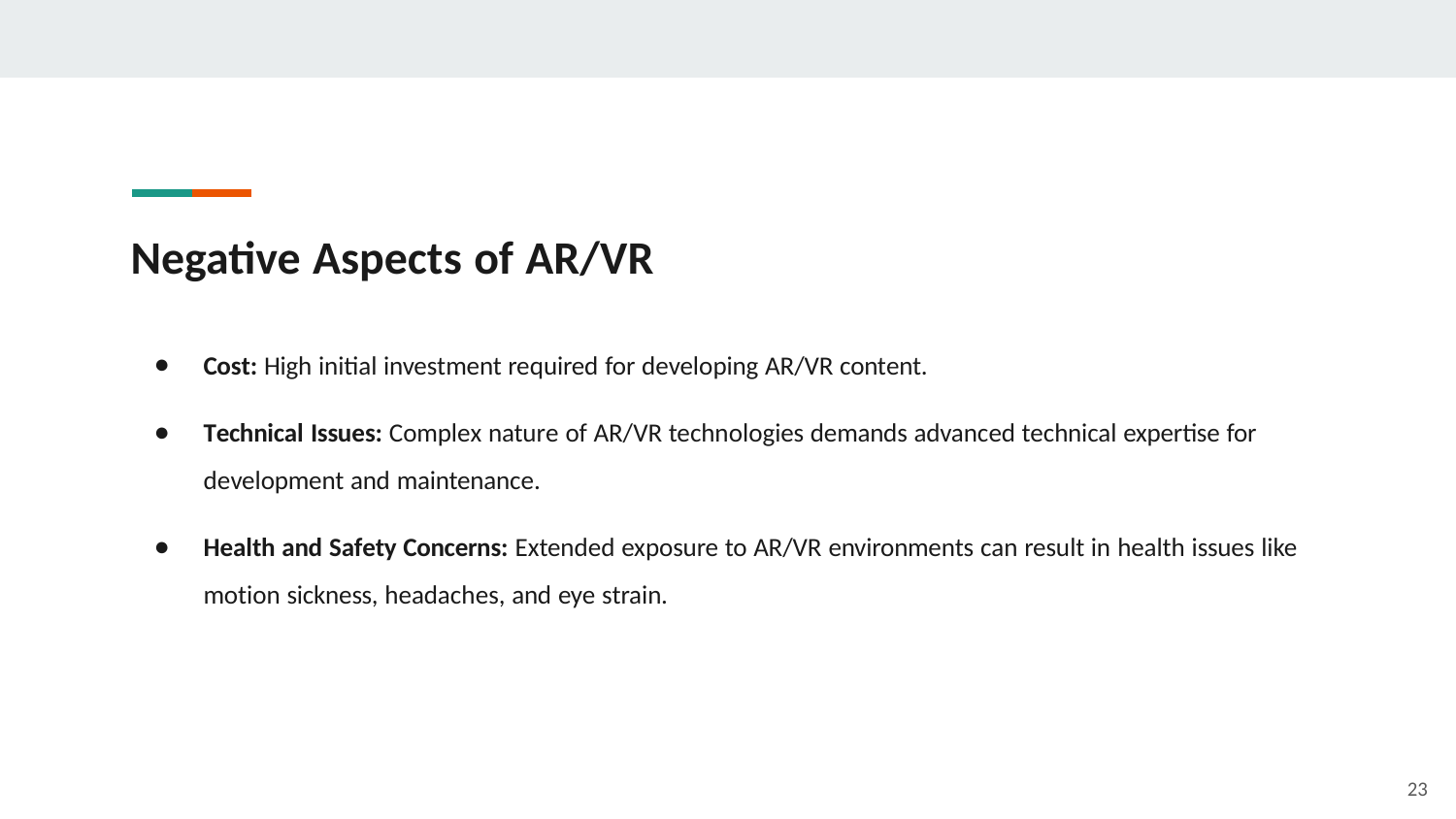

# Negative Aspects of AR/VR
Cost: High initial investment required for developing AR/VR content.
Technical Issues: Complex nature of AR/VR technologies demands advanced technical expertise for development and maintenance.
Health and Safety Concerns: Extended exposure to AR/VR environments can result in health issues like motion sickness, headaches, and eye strain.
23